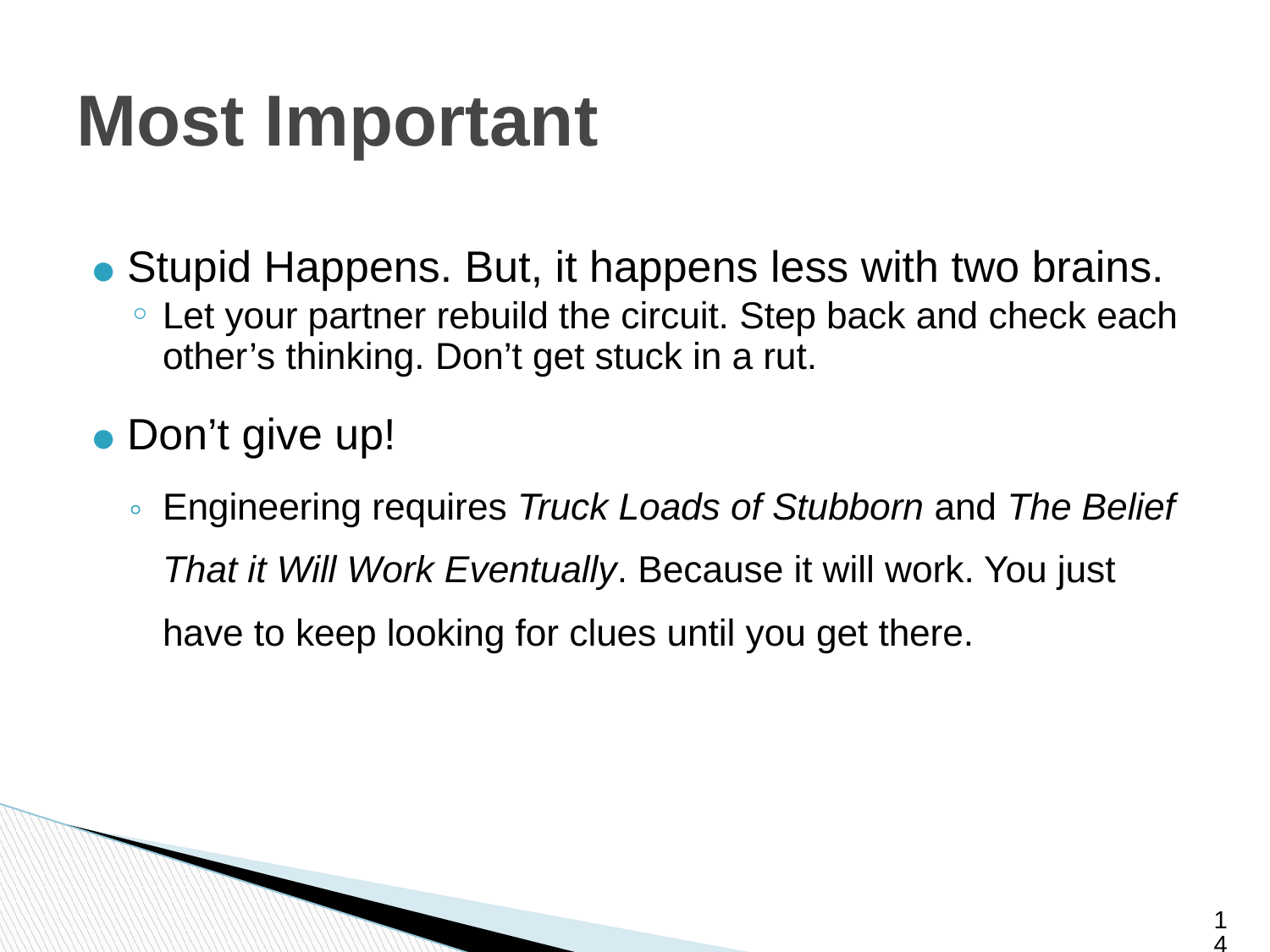

# Most Important
Stupid Happens. But, it happens less with two brains.
Let your partner rebuild the circuit. Step back and check each other’s thinking. Don’t get stuck in a rut.
Don’t give up!
Engineering requires Truck Loads of Stubborn and The Belief That it Will Work Eventually. Because it will work. You just have to keep looking for clues until you get there.

14